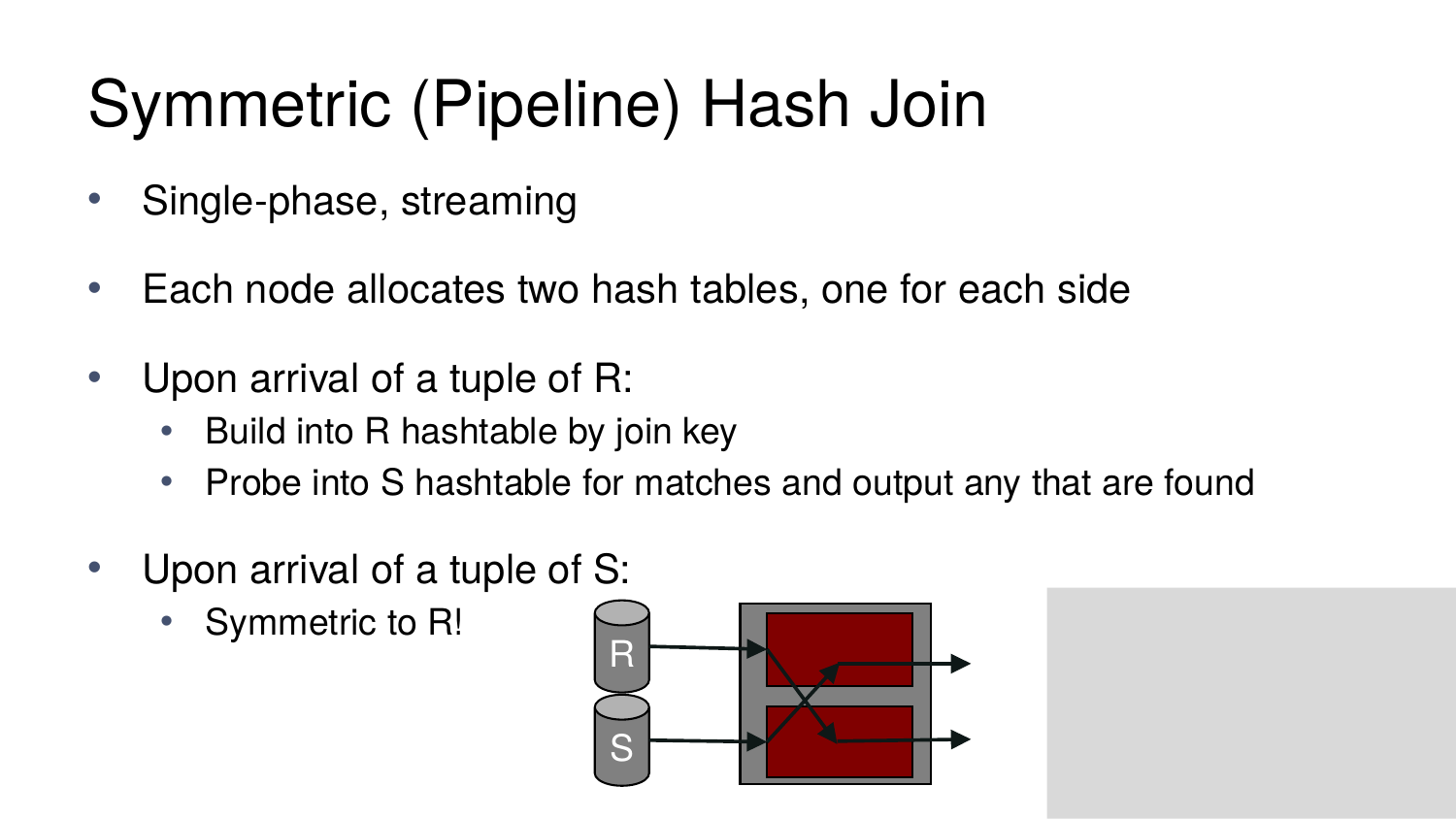

# Symmetric (Pipeline) Hash Join
Single-phase, streaming
Each node allocates two hash tables, one for each side
Upon arrival of a tuple of R:
Build into R hashtable by join key
Probe into S hashtable for matches and output any that are found
Upon arrival of a tuple of S:
Symmetric to R!

R
S